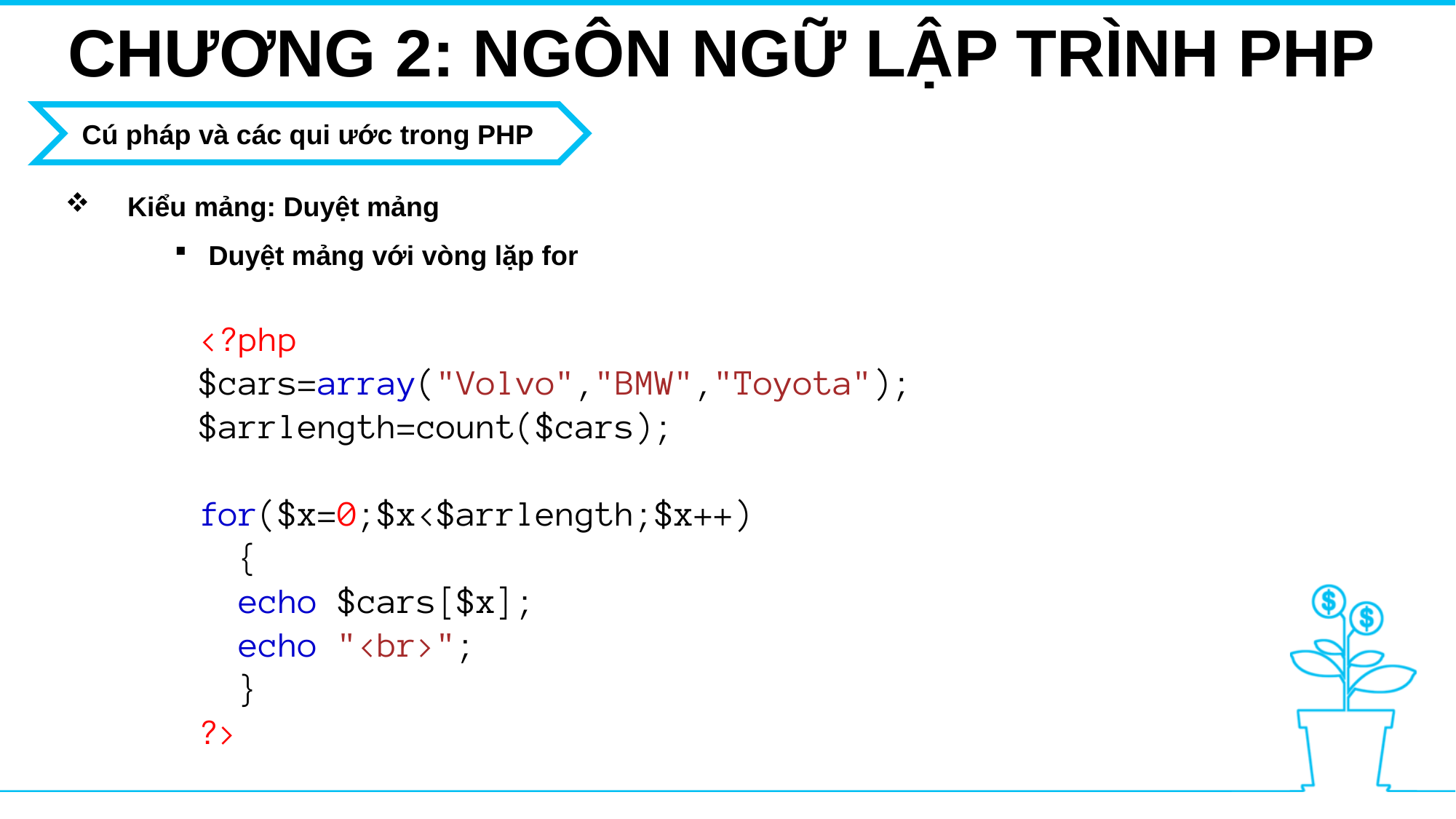

CHƯƠNG 2: NGÔN NGỮ LẬP TRÌNH PHP
Cú pháp và các qui ước trong PHP
 Kiểu mảng: Duyệt mảng
Duyệt mảng với vòng lặp for
<?php
$cars=array("Volvo","BMW","Toyota");
$arrlength=count($cars);
for($x=0;$x<$arrlength;$x++)
  {
  echo $cars[$x];
  echo "<br>";
  }
?>